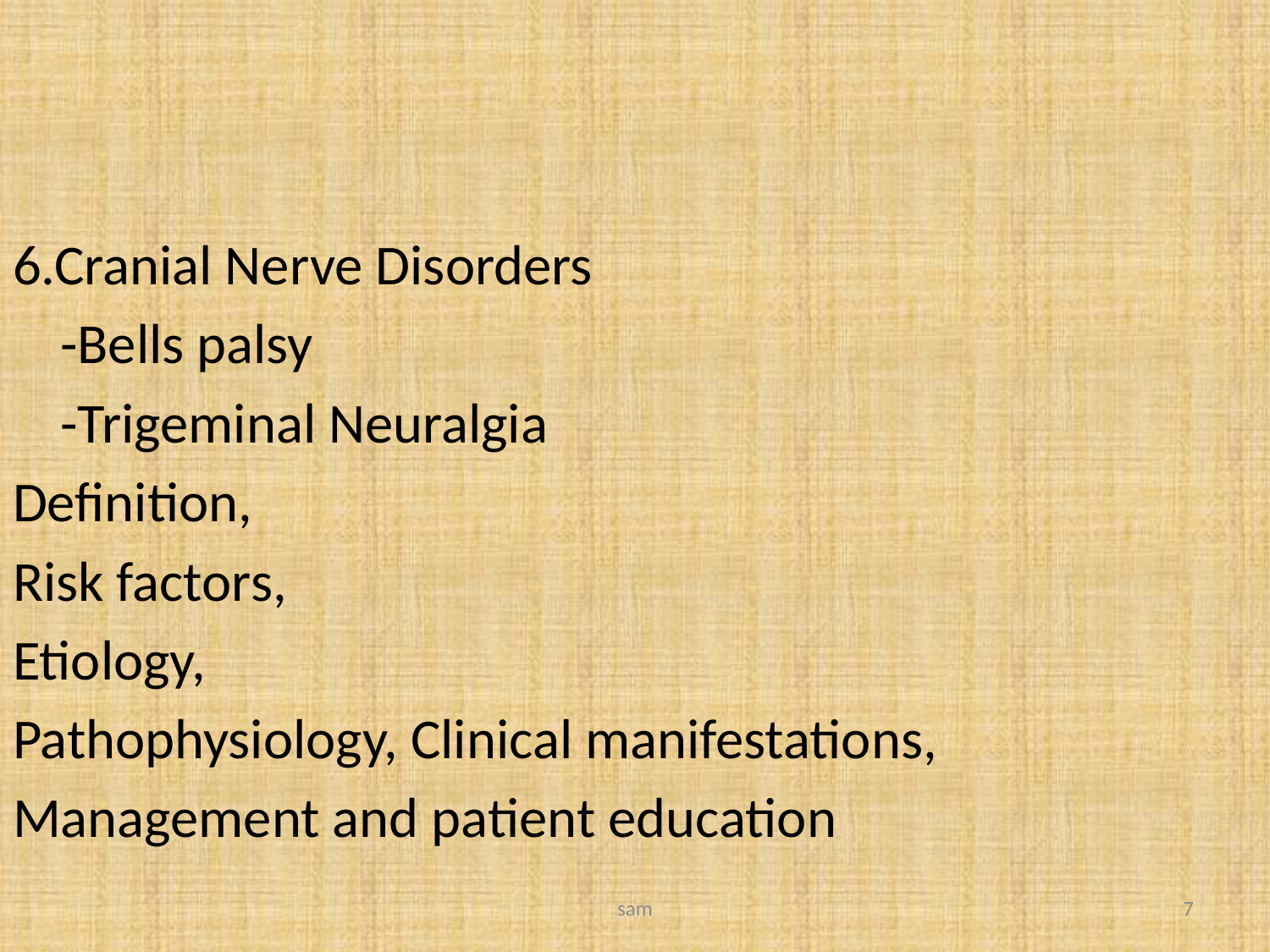

#
6.Cranial Nerve Disorders
	-Bells palsy
	-Trigeminal Neuralgia
Definition,
Risk factors,
Etiology,
Pathophysiology, Clinical manifestations,
Management and patient education
sam
7